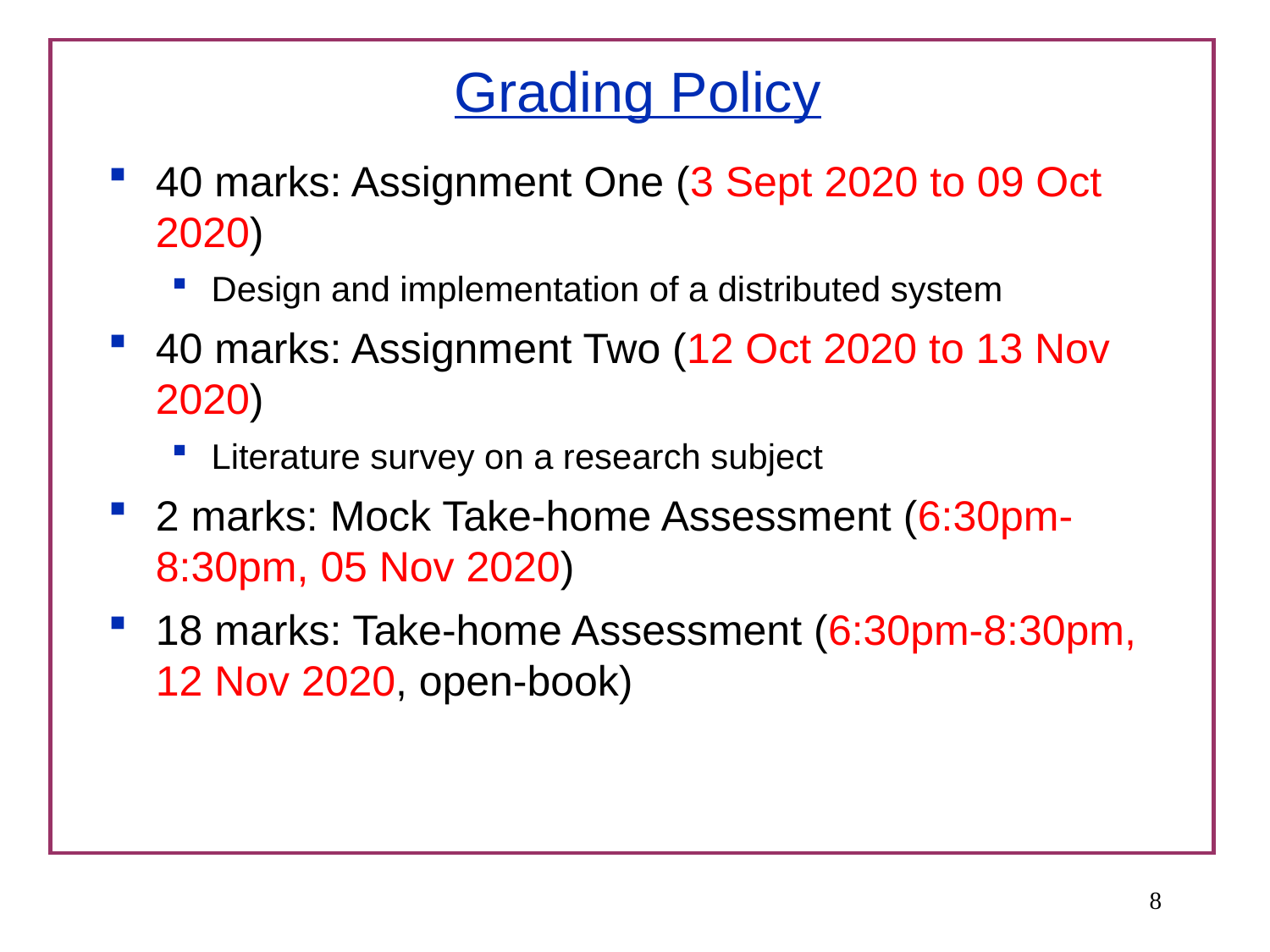

# Grading Policy
40 marks: Assignment One (3 Sept 2020 to 09 Oct 2020)
Design and implementation of a distributed system
40 marks: Assignment Two (12 Oct 2020 to 13 Nov 2020)
Literature survey on a research subject
2 marks: Mock Take-home Assessment (6:30pm-8:30pm, 05 Nov 2020)
18 marks: Take-home Assessment (6:30pm-8:30pm, 12 Nov 2020, open-book)
8